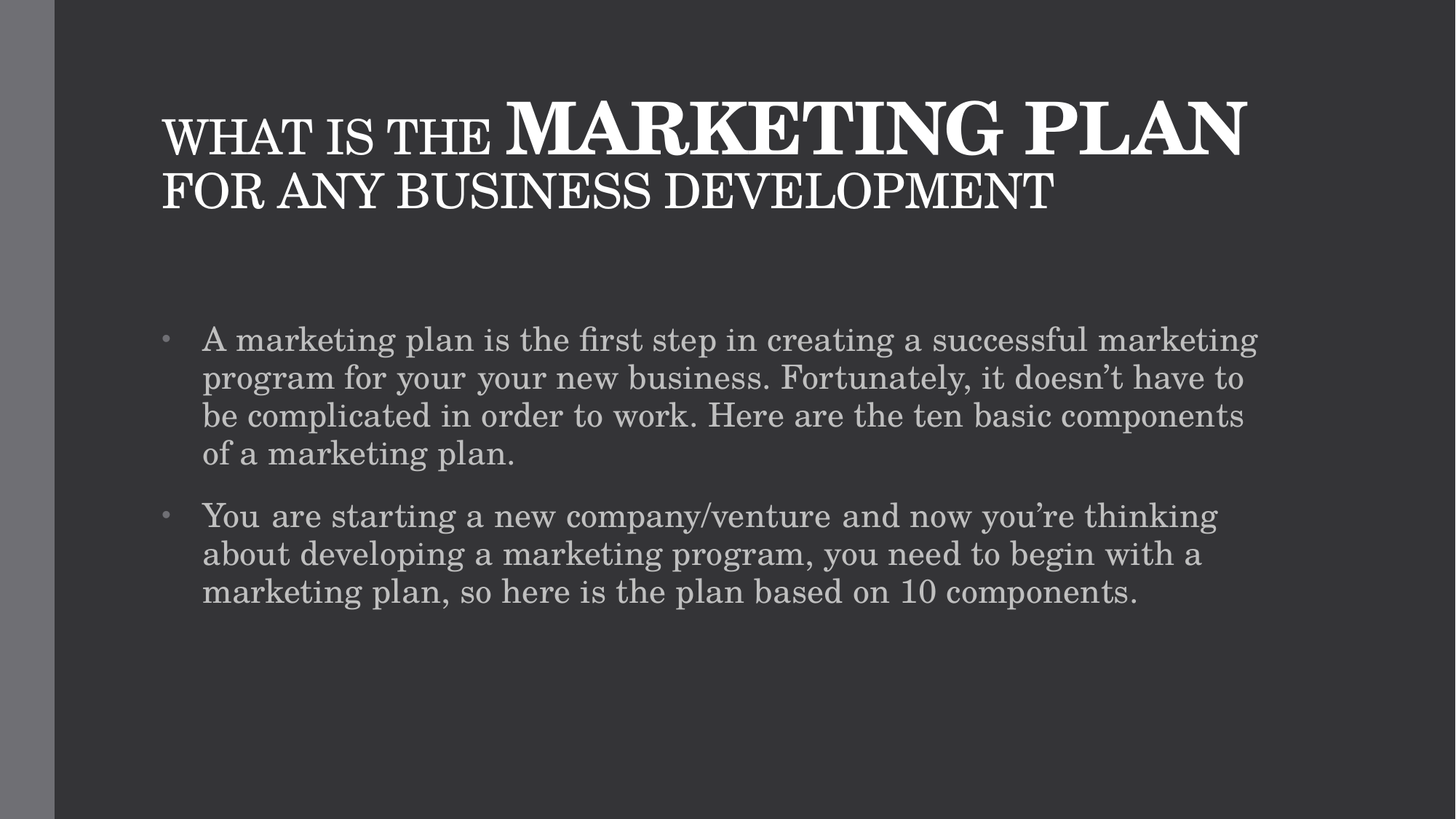

# WHAT IS THE MARKETING PLAN FOR ANY BUSINESS DEVELOPMENT
A marketing plan is the first step in creating a successful marketing program for your your new business. Fortunately, it doesn’t have to be complicated in order to work. Here are the ten basic components of a marketing plan.
You are starting a new company/venture and now you’re thinking about developing a marketing program, you need to begin with a marketing plan, so here is the plan based on 10 components.